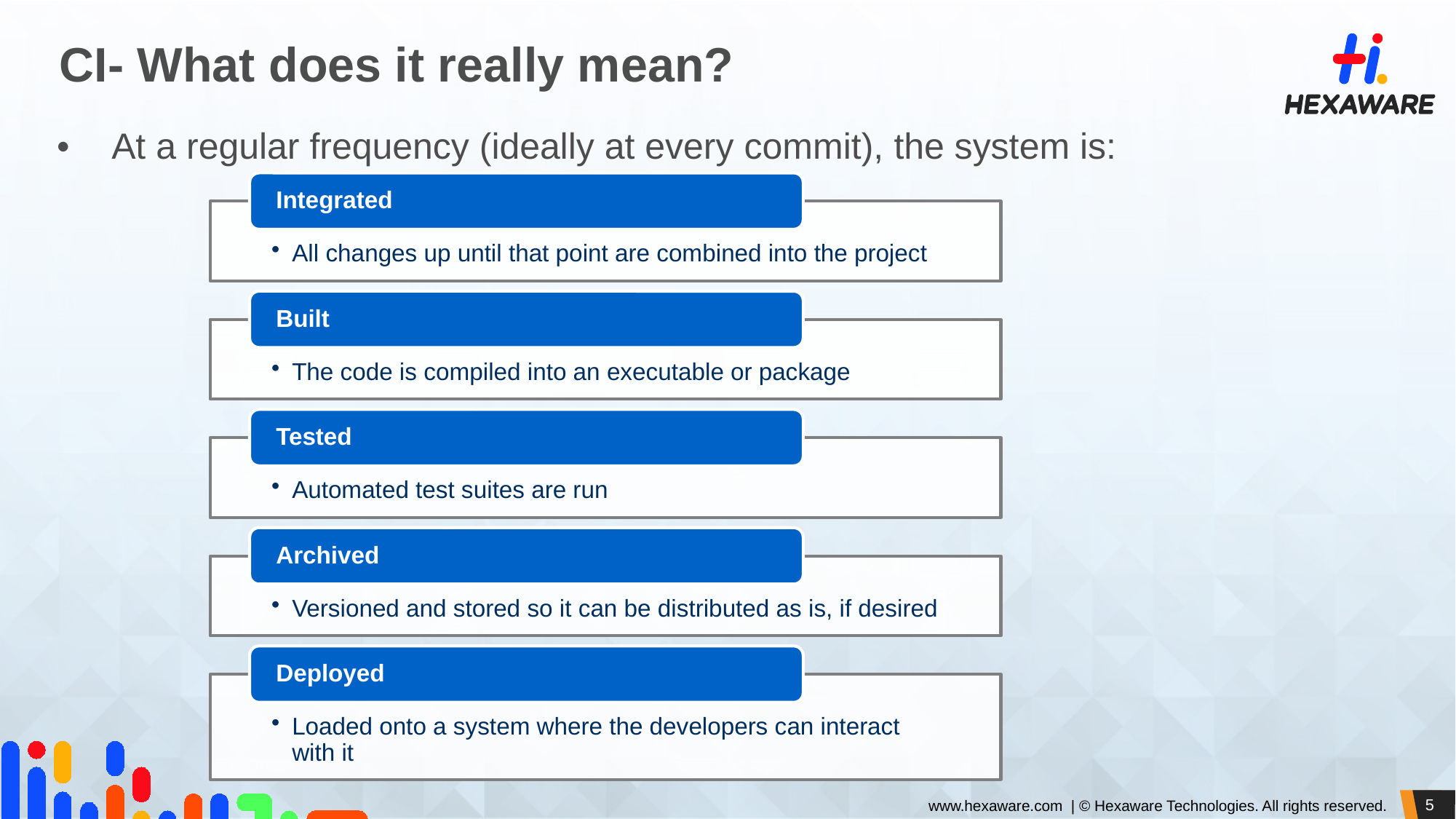

# CI- What does it really mean?
At a regular frequency (ideally at every commit), the system is:

All changes up until that point are combined into the project
Integrated
The code is compiled into an executable or package
Built
Automated test suites are run
Tested
Versioned and stored so it can be distributed as is, if desired
Archived
Loaded onto a system where the developers can interact with it
Deployed